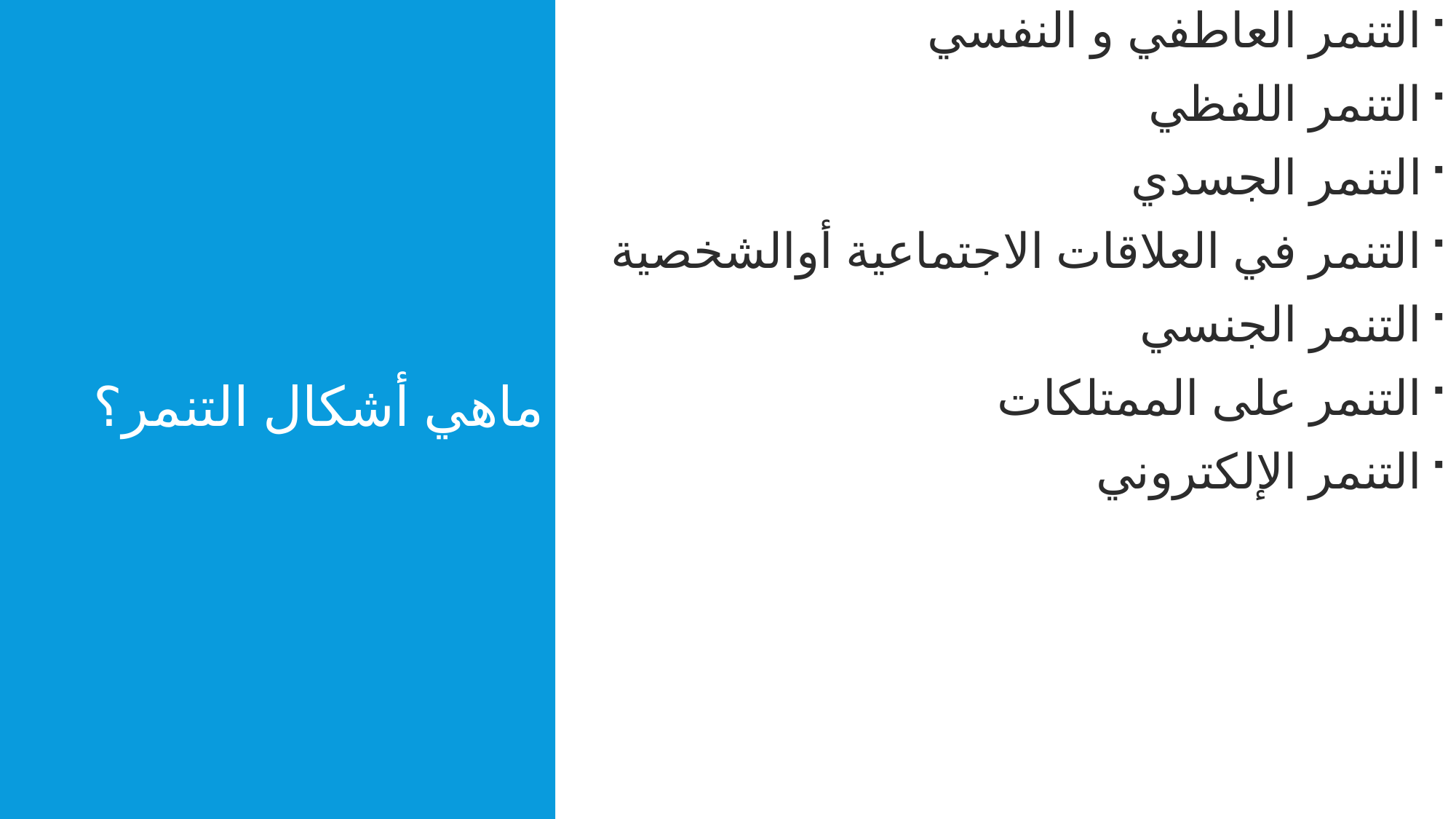

# ماهي أشكال التنمر؟
التنمر العاطفي و النفسي
التنمر اللفظي
التنمر الجسدي
التنمر في العلاقات الاجتماعية أوالشخصية
التنمر الجنسي
التنمر على الممتلكات
التنمر الإلكتروني